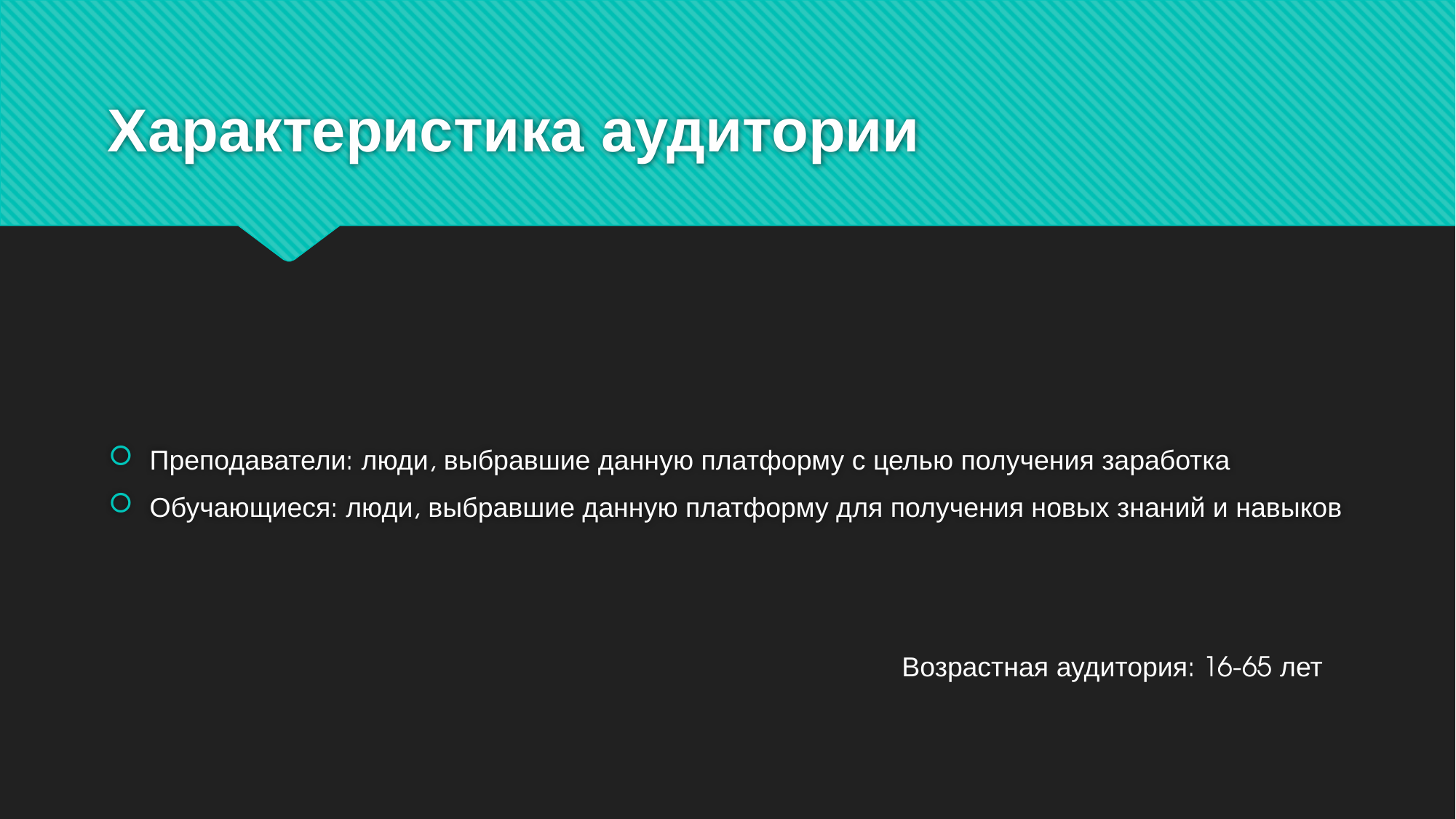

# Характеристика аудитории
Преподаватели: люди, выбравшие данную платформу с целью получения заработка
Обучающиеся: люди, выбравшие данную платформу для получения новых знаний и навыков
Возрастная аудитория: 16-65 лет